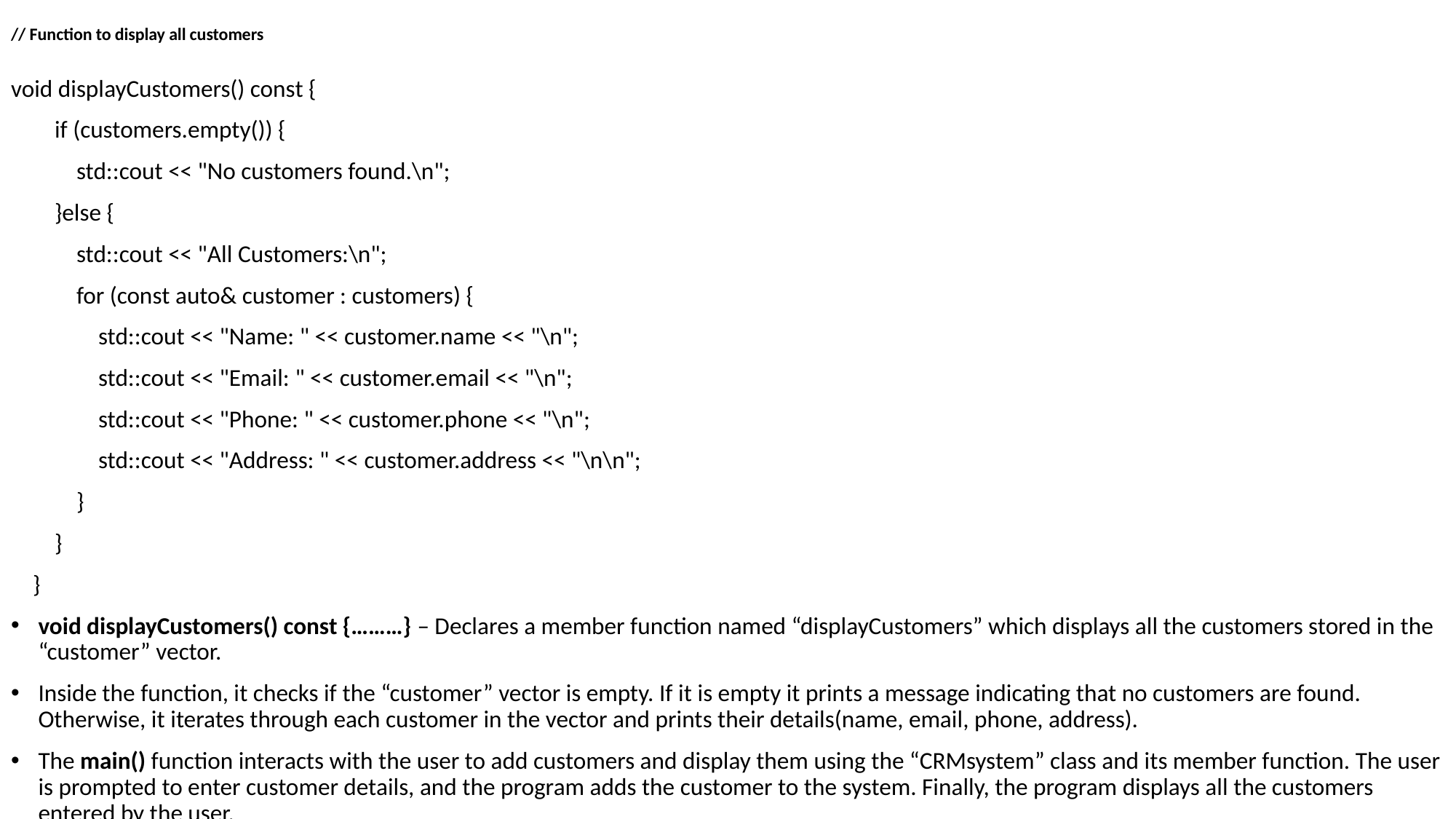

# // Function to display all customers
void displayCustomers() const {
        if (customers.empty()) {
            std::cout << "No customers found.\n";
        }else {
            std::cout << "All Customers:\n";
            for (const auto& customer : customers) {
                std::cout << "Name: " << customer.name << "\n";
                std::cout << "Email: " << customer.email << "\n";
                std::cout << "Phone: " << customer.phone << "\n";
                std::cout << "Address: " << customer.address << "\n\n";
            }
        }
    }
void displayCustomers() const {………} – Declares a member function named “displayCustomers” which displays all the customers stored in the “customer” vector.
Inside the function, it checks if the “customer” vector is empty. If it is empty it prints a message indicating that no customers are found. Otherwise, it iterates through each customer in the vector and prints their details(name, email, phone, address).
The main() function interacts with the user to add customers and display them using the “CRMsystem” class and its member function. The user is prompted to enter customer details, and the program adds the customer to the system. Finally, the program displays all the customers entered by the user.